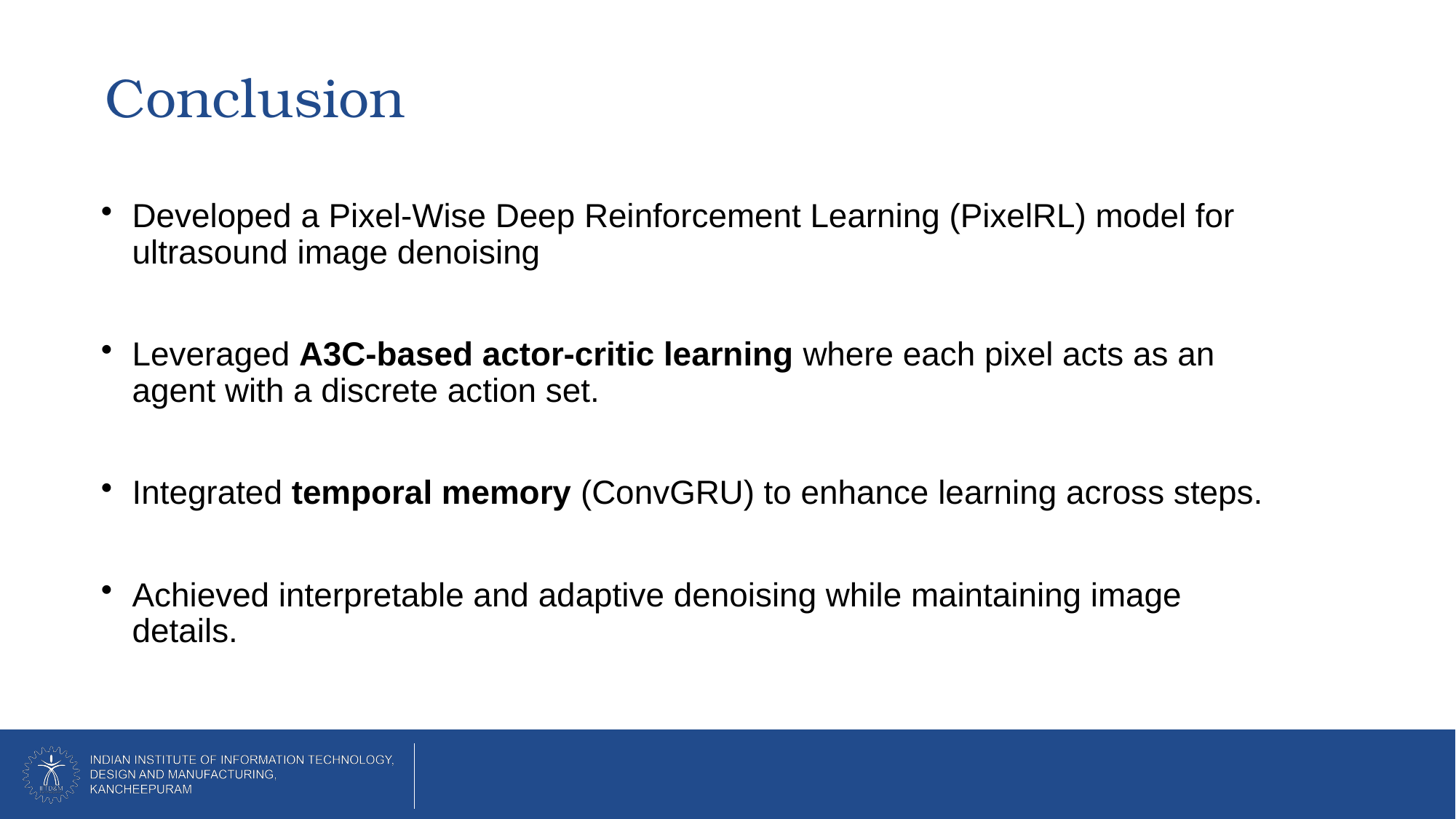

# Conclusion
Developed a Pixel-Wise Deep Reinforcement Learning (PixelRL) model for ultrasound image denoising

Leveraged A3C-based actor-critic learning where each pixel acts as an agent with a discrete action set.

Integrated temporal memory (ConvGRU) to enhance learning across steps.

Achieved interpretable and adaptive denoising while maintaining image details.